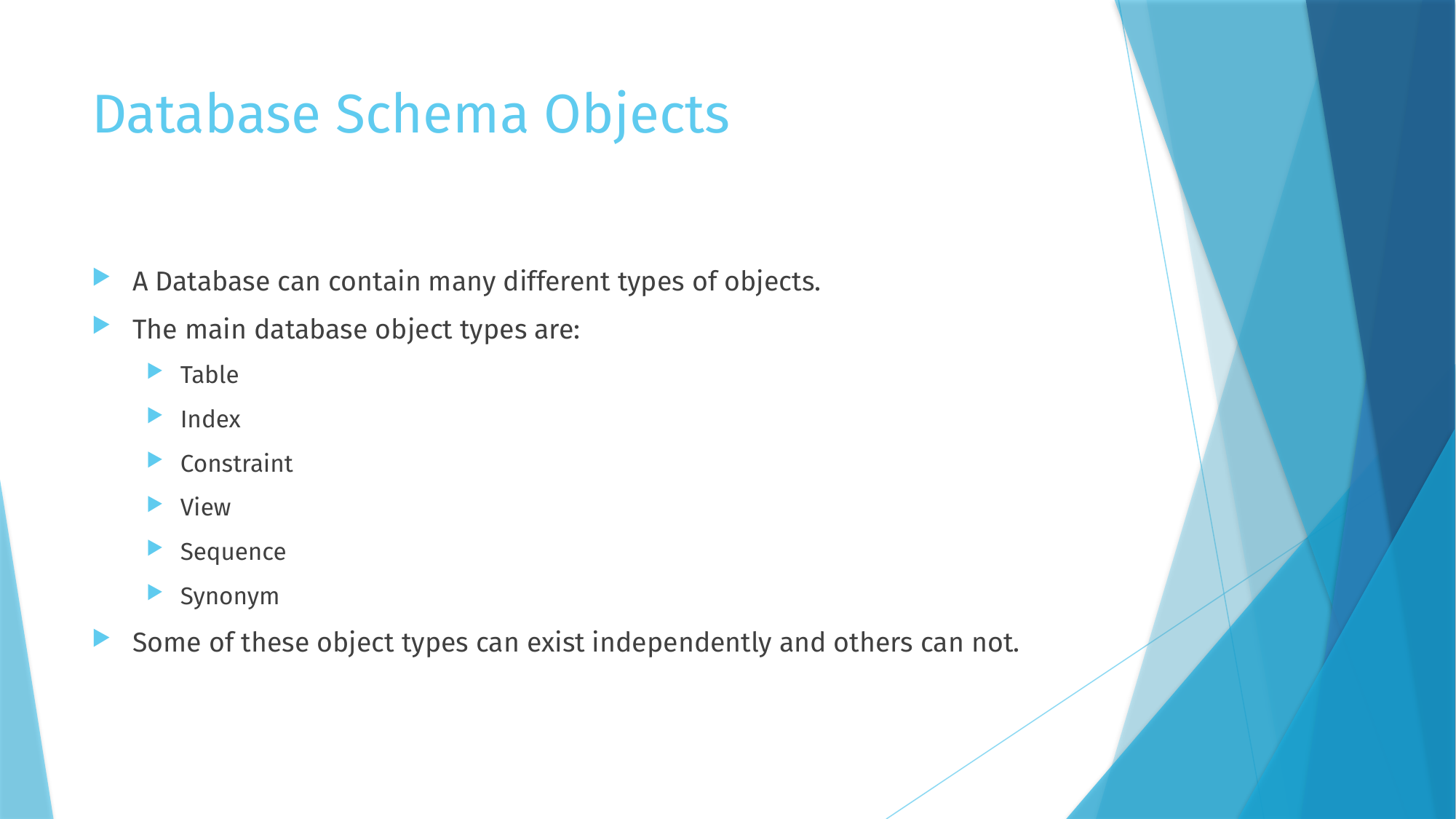

# Database Schema Objects
A Database can contain many different types of objects.
The main database object types are:
Table
Index
Constraint
View
Sequence
Synonym
Some of these object types can exist independently and others can not.